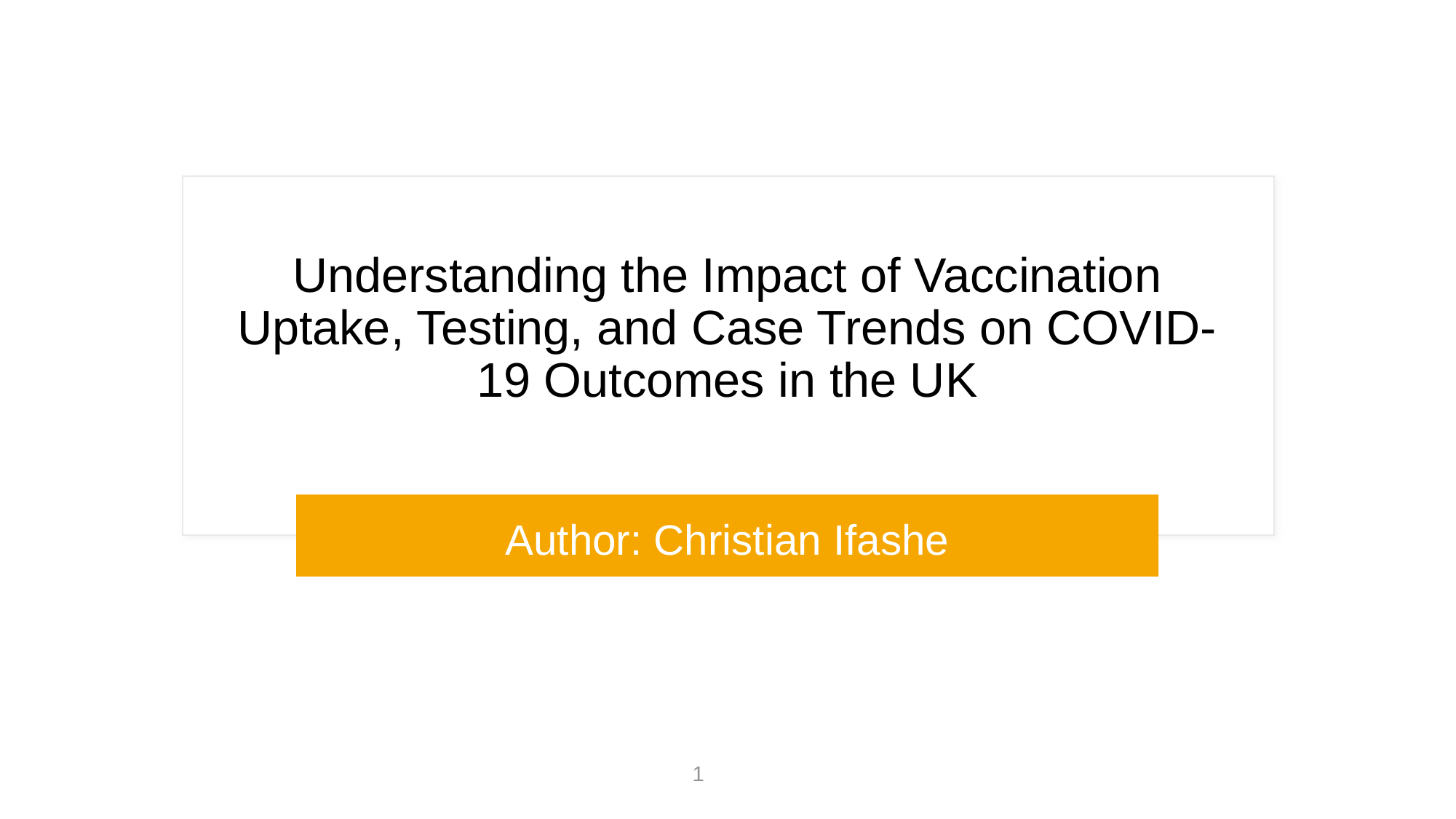

# Understanding the Impact of Vaccination Uptake, Testing, and Case Trends on COVID-19 Outcomes in the UK
Author: Christian Ifashe
1